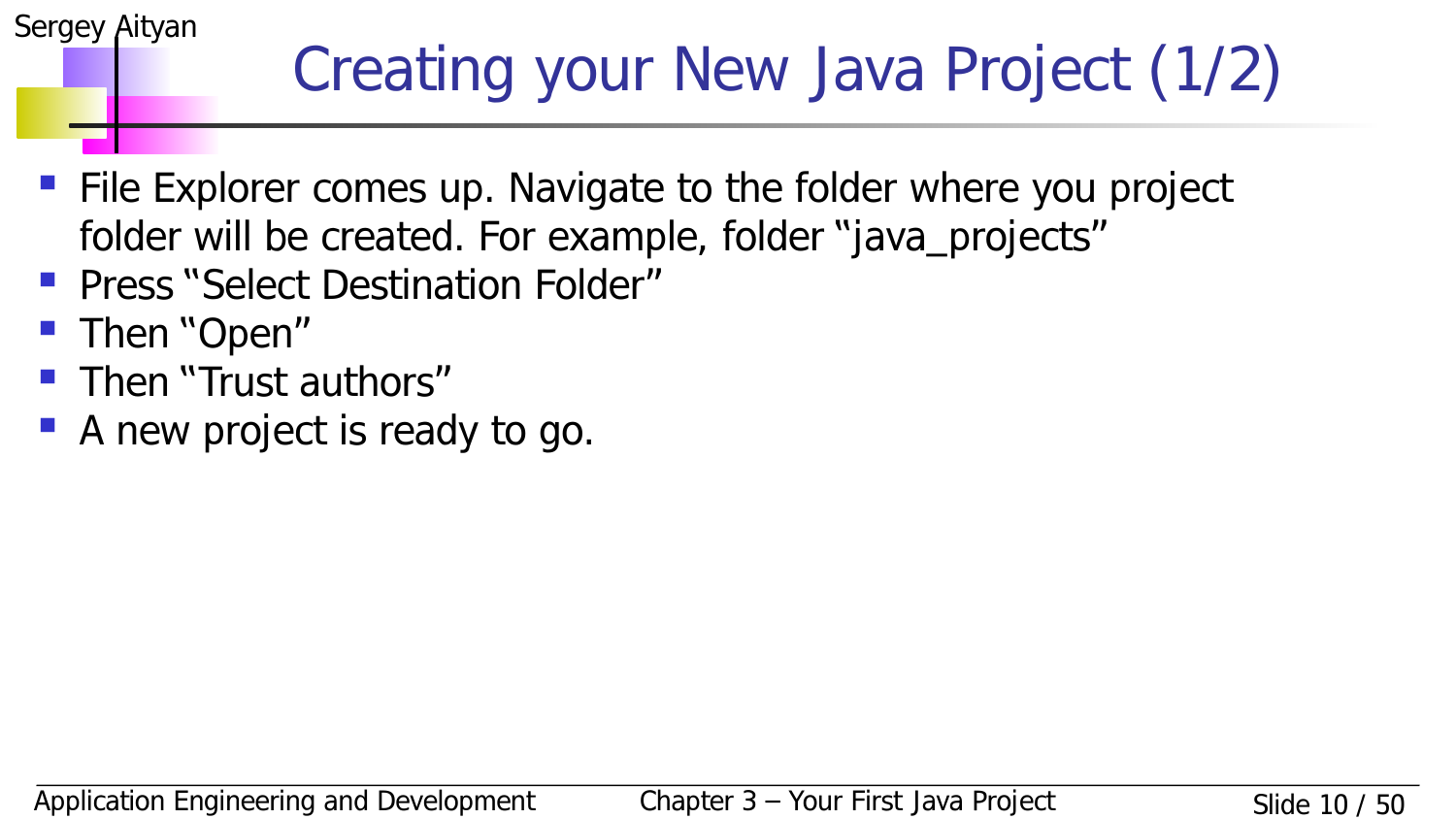

# Creating your New Java Project (1/2)
File Explorer comes up. Navigate to the folder where you project folder will be created. For example, folder “java_projects”
Press “Select Destination Folder”
Then “Open”
Then “Trust authors”
A new project is ready to go.